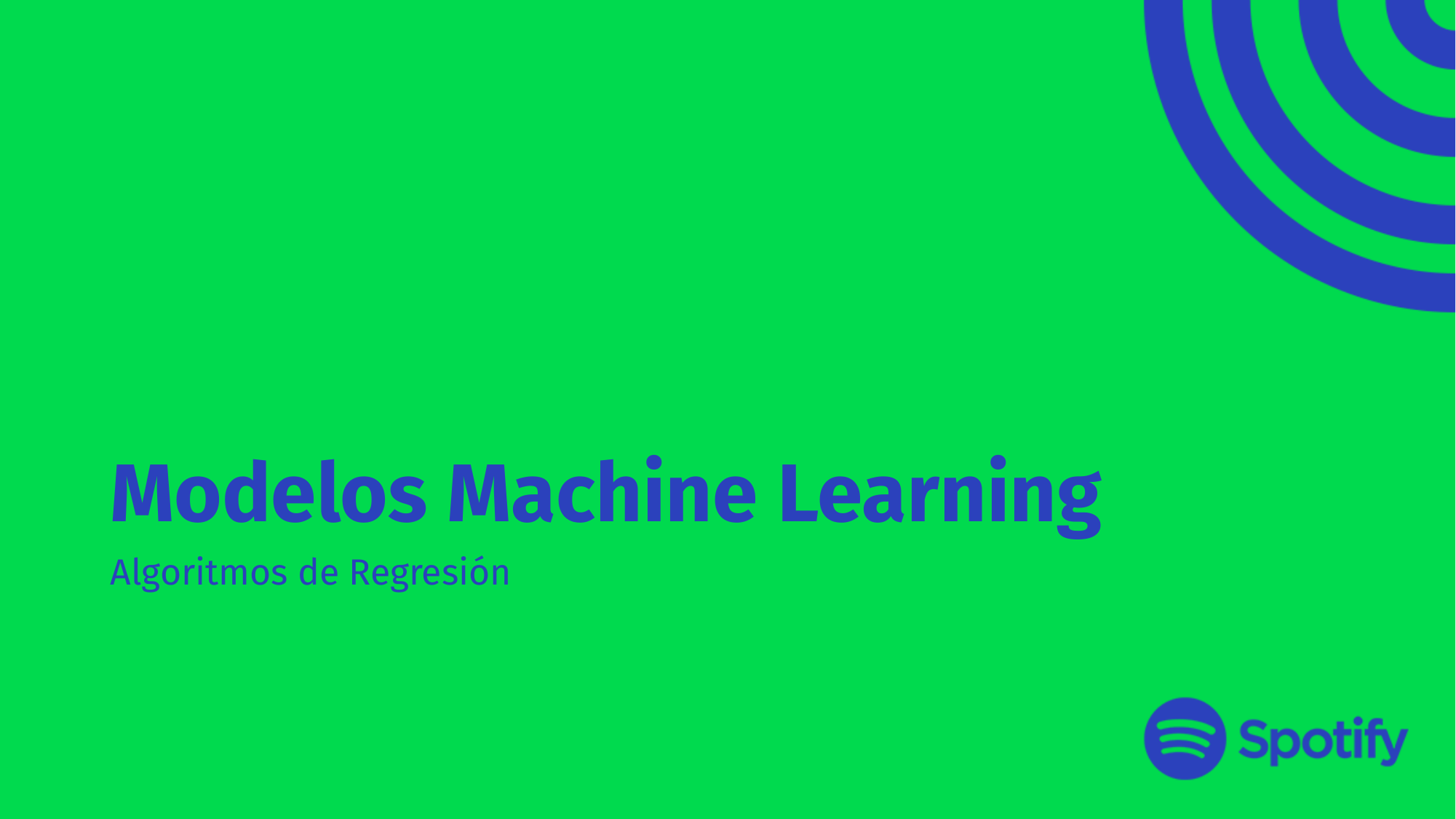

# Modelos Machine Learning
Algoritmos de Regresión